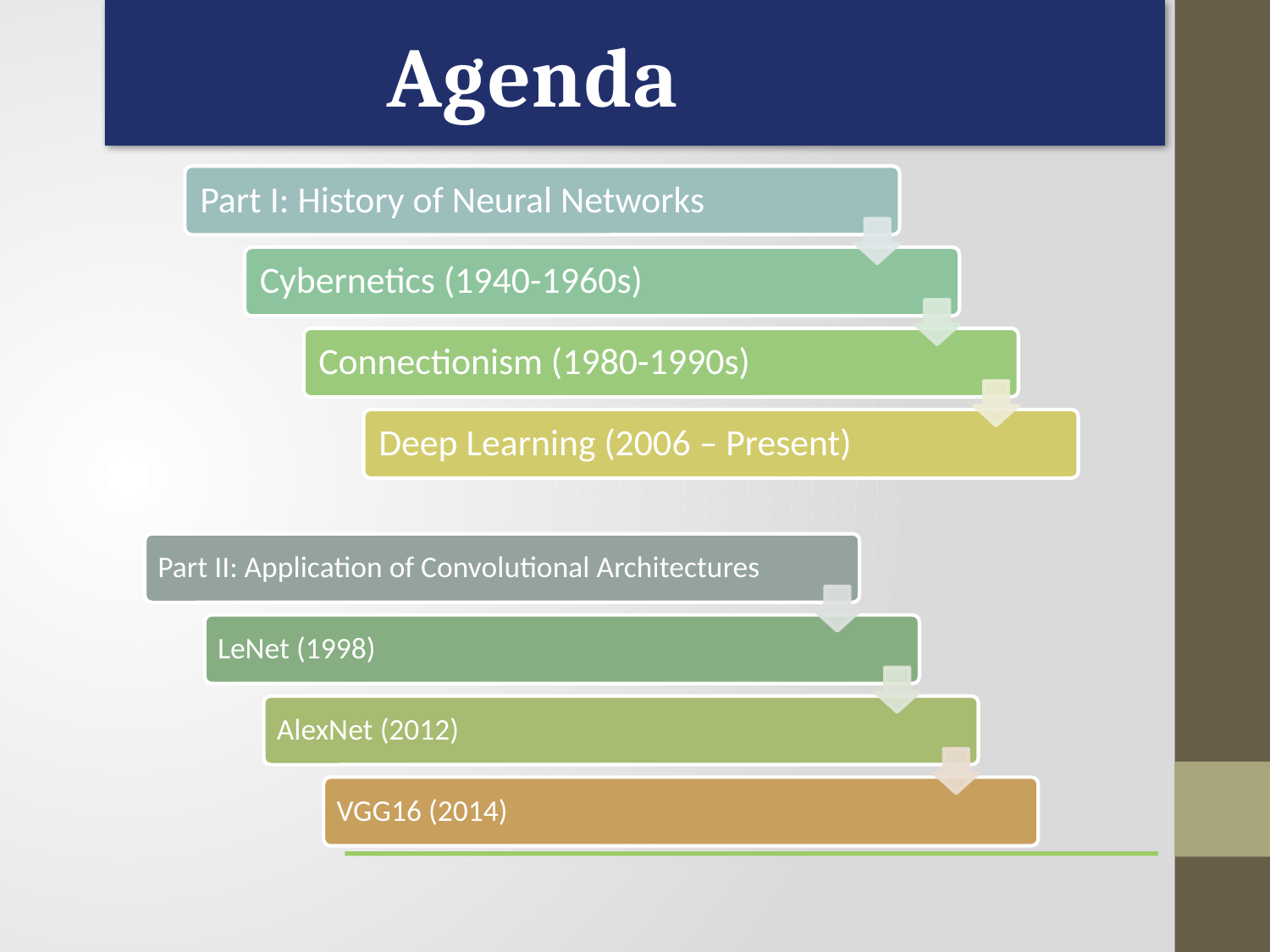

Agenda
Part I: History of Neural Networks
Cybernetics (1940-1960s)
Connectionism (1980-1990s)
Deep Learning (2006 – Present)

Part II: Application of Convolutional Architectures
LeNet (1998)
AlexNet (2012)
VGG16 (2014)